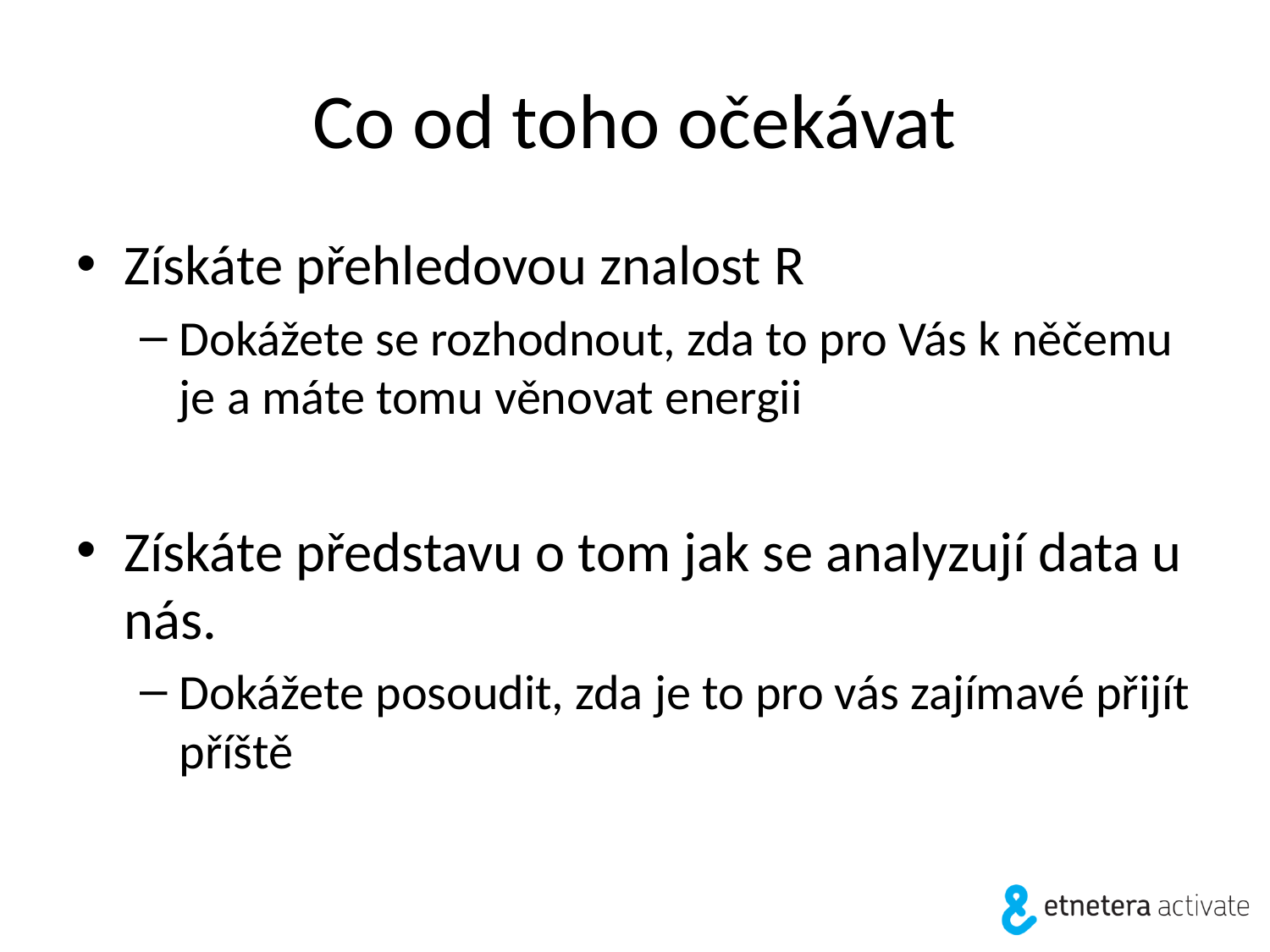

# Co od toho očekávat
Získáte přehledovou znalost R
Dokážete se rozhodnout, zda to pro Vás k něčemu je a máte tomu věnovat energii

Získáte představu o tom jak se analyzují data u nás.
Dokážete posoudit, zda je to pro vás zajímavé přijít příště